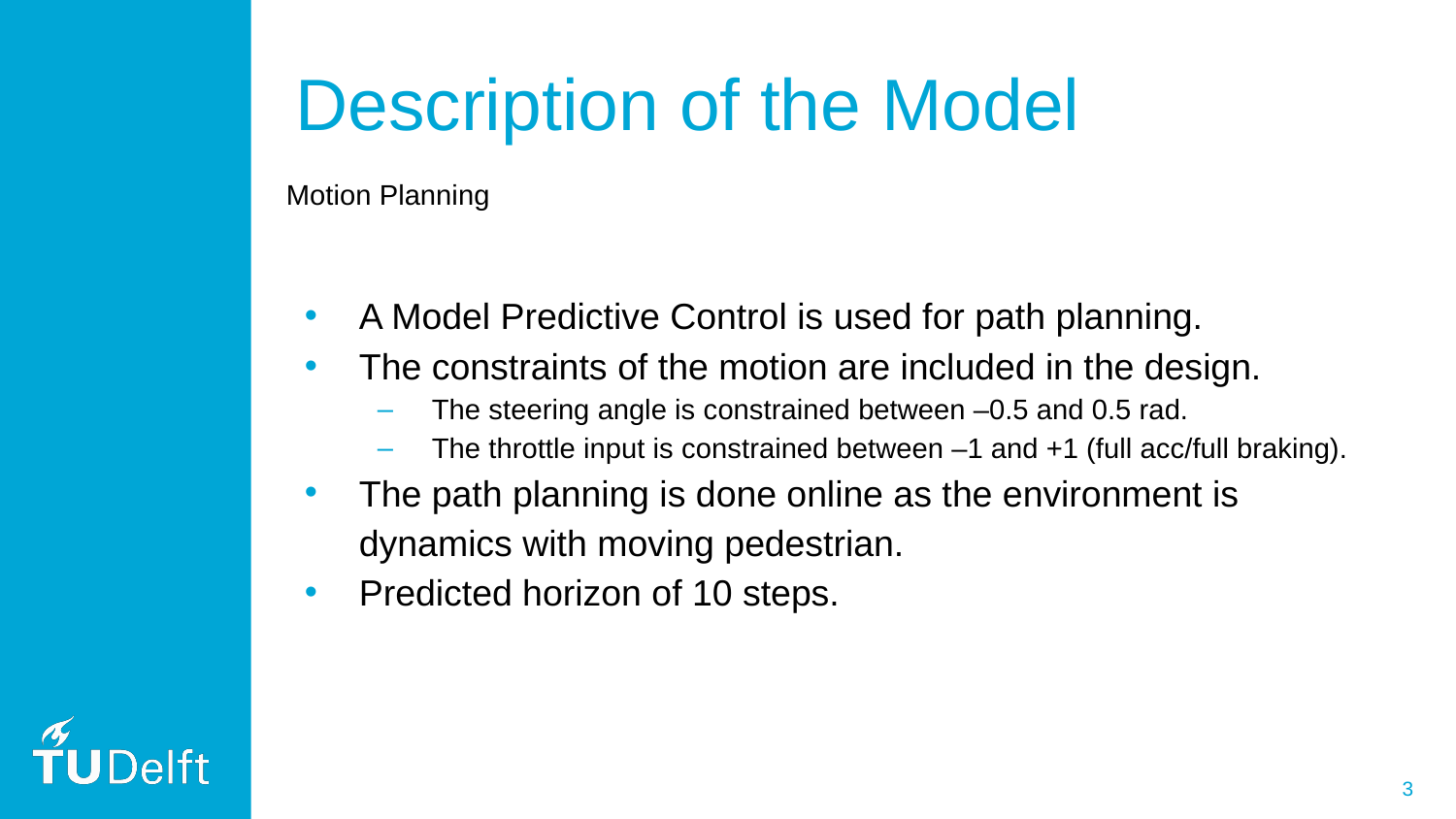

# Description of the Model
Motion Planning

A Model Predictive Control is used for path planning.
The constraints of the motion are included in the design.
The steering angle is constrained between –0.5 and 0.5 rad.
The throttle input is constrained between –1 and +1 (full acc/full braking).
The path planning is done online as the environment is dynamics with moving pedestrian.
Predicted horizon of 10 steps.